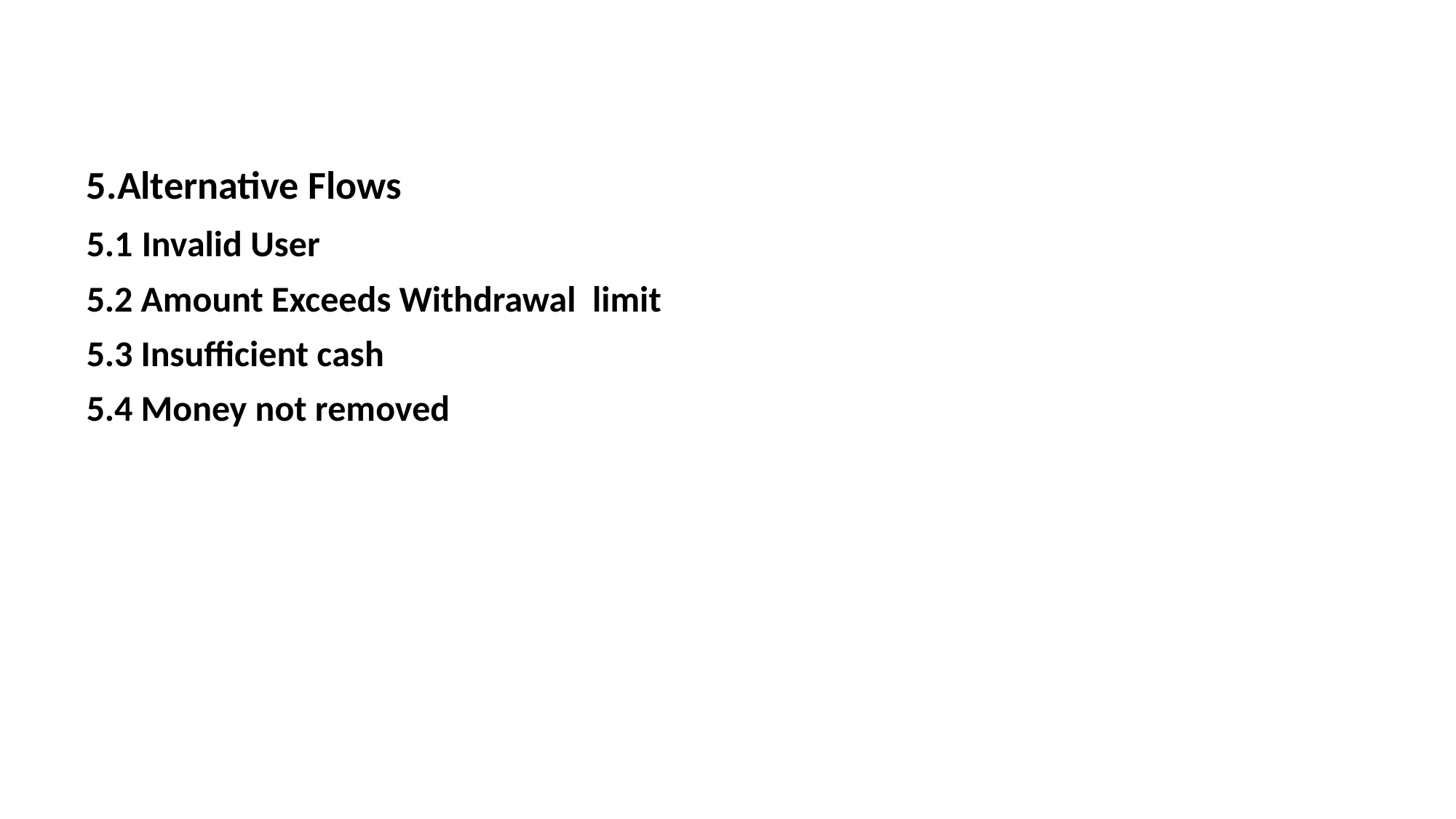

5.Alternative Flows
5.1 Invalid User
5.2 Amount Exceeds Withdrawal  limit
5.3 Insufficient cash
5.4 Money not removed